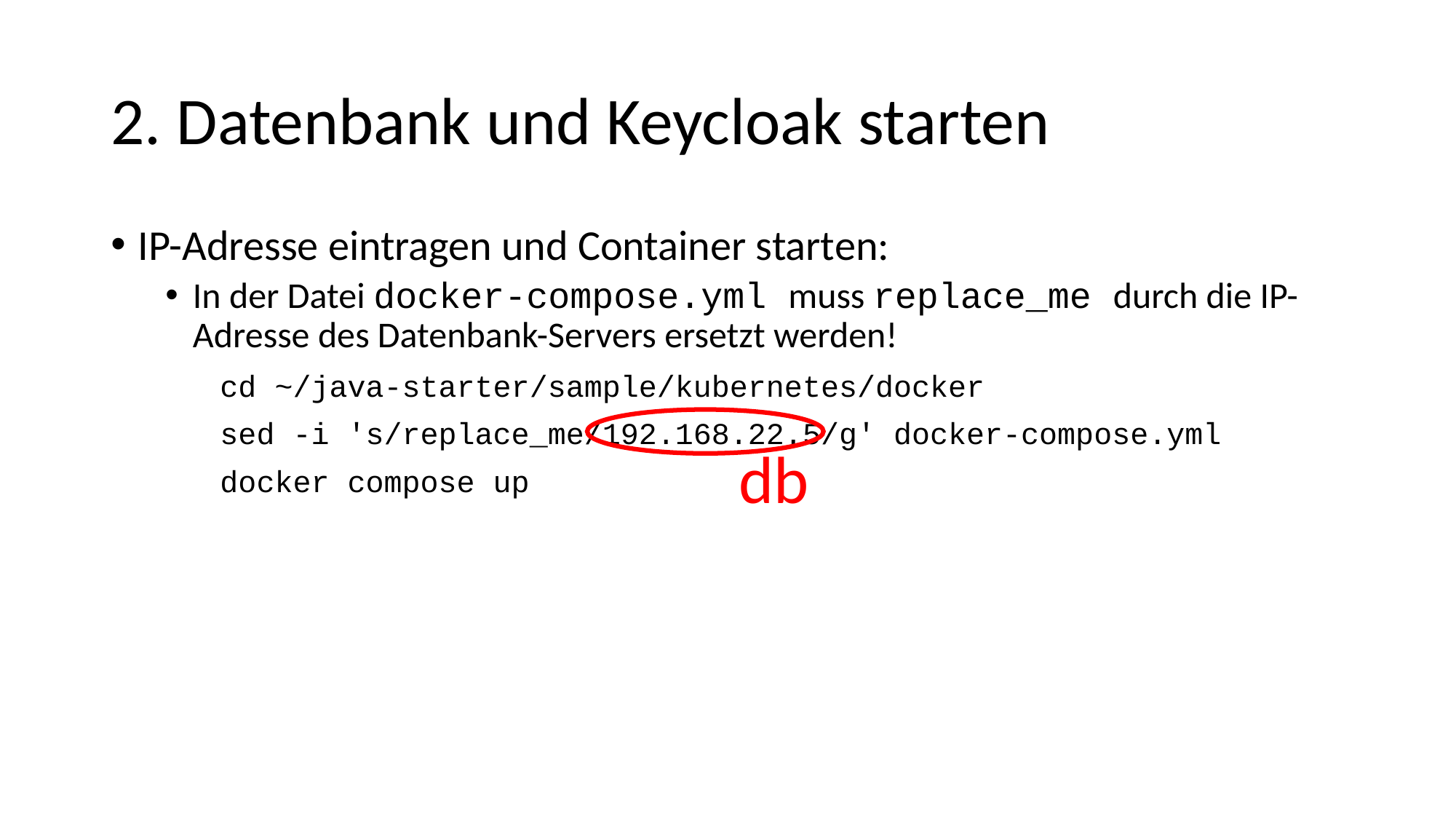

# 2. Datenbank und Keycloak starten
IP-Adresse eintragen und Container starten:
In der Datei docker-compose.yml muss replace_me durch die IP-Adresse des Datenbank-Servers ersetzt werden!
	cd ~/java-starter/sample/kubernetes/docker
	sed -i 's/replace_me/192.168.22.5/g' docker-compose.yml
	docker compose up

db